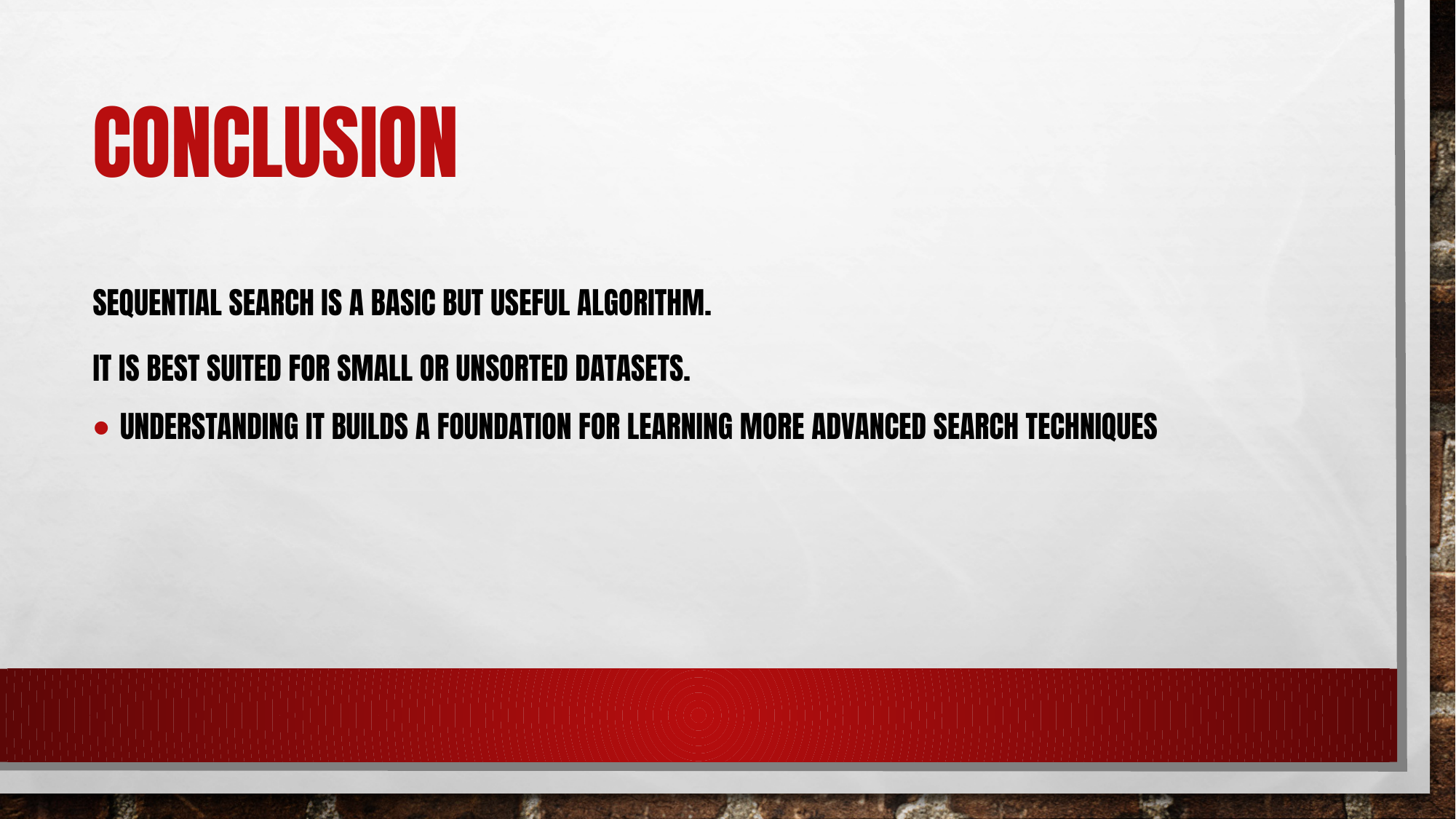

Sequential Search is a basic but useful algorithm.
It is best suited for small or unsorted datasets.
Understanding it builds a foundation for learning more advanced search techniques
# Conclusion